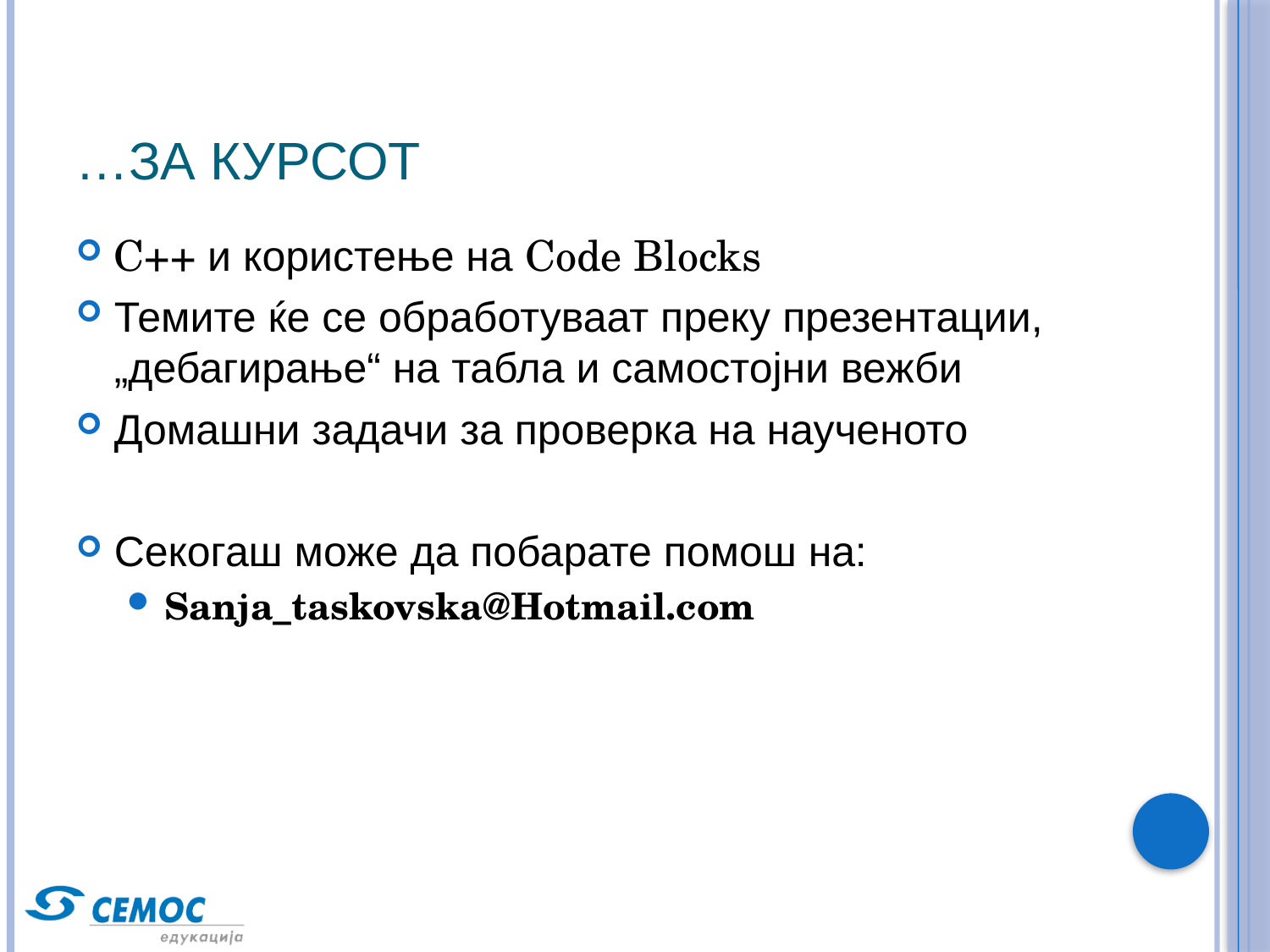

# …За курсот
C++ и користење на Code Blocks
Темите ќе се обработуваат преку презентации, „дебагирање“ на табла и самостојни вежби
Домашни задачи за проверка на наученото

Секогаш може да побарате помош на:
Sanja_taskovska@Hotmail.com